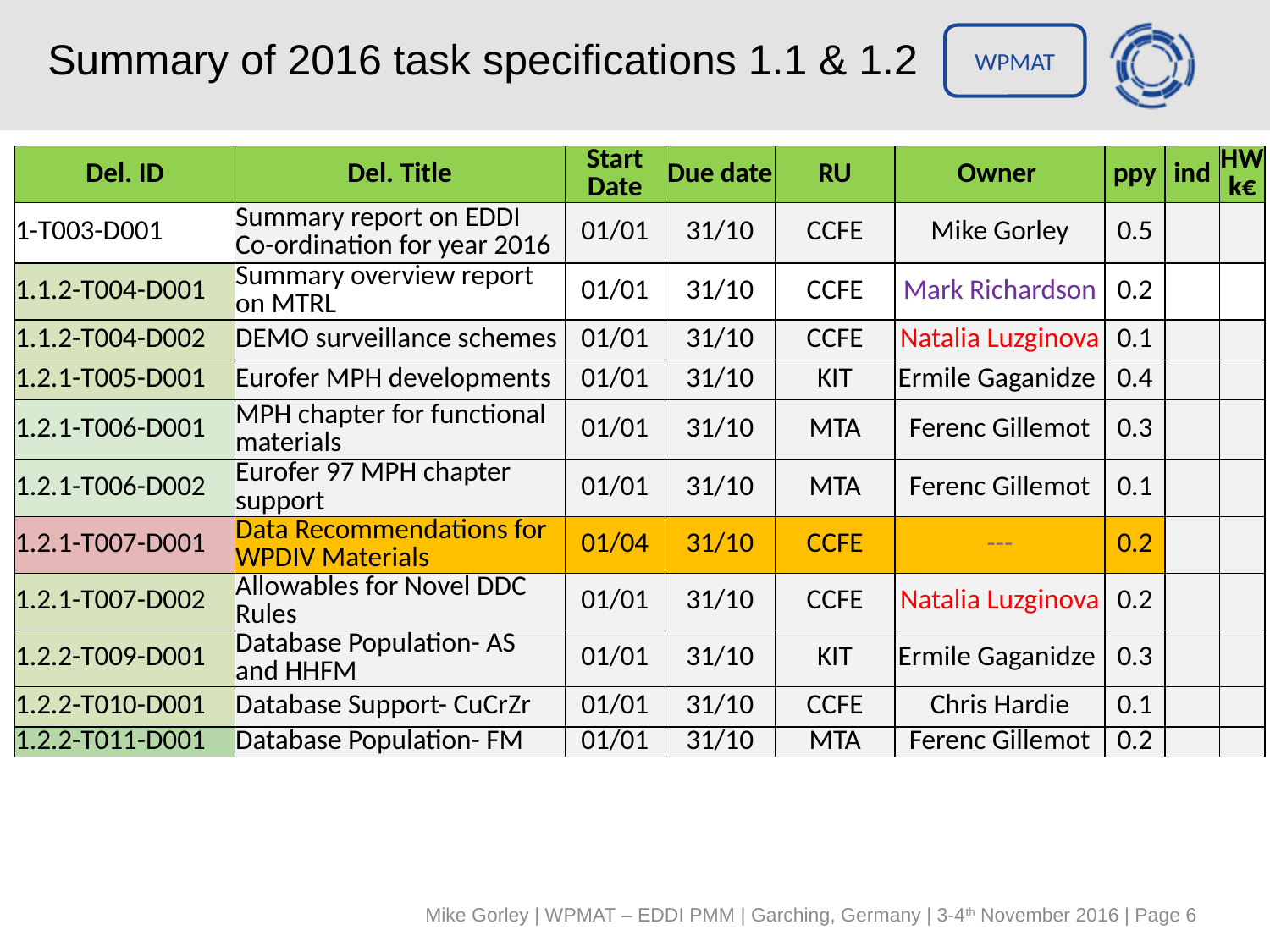

# Summary of 2016 task specifications 1.1 & 1.2
WPMAT
| Del. ID | Del. Title | Start Date | Due date | RU | Owner | ppy | ind | HW k€ |
| --- | --- | --- | --- | --- | --- | --- | --- | --- |
| 1-T003-D001 | Summary report on EDDI Co-ordination for year 2016 | 01/01 | 31/10 | CCFE | Mike Gorley | 0.5 |  |  |
| 1.1.2-T004-D001 | Summary overview report on MTRL | 01/01 | 31/10 | CCFE | Mark Richardson | 0.2 |  |  |
| 1.1.2-T004-D002 | DEMO surveillance schemes | 01/01 | 31/10 | CCFE | Natalia Luzginova | 0.1 |  |  |
| 1.2.1-T005-D001 | Eurofer MPH developments | 01/01 | 31/10 | KIT | Ermile Gaganidze | 0.4 |  |  |
| 1.2.1-T006-D001 | MPH chapter for functional materials | 01/01 | 31/10 | MTA | Ferenc Gillemot | 0.3 |  |  |
| 1.2.1-T006-D002 | Eurofer 97 MPH chapter support | 01/01 | 31/10 | MTA | Ferenc Gillemot | 0.1 |  |  |
| 1.2.1-T007-D001 | Data Recommendations for WPDIV Materials | 01/04 | 31/10 | CCFE | --- | 0.2 |  |  |
| 1.2.1-T007-D002 | Allowables for Novel DDC Rules | 01/01 | 31/10 | CCFE | Natalia Luzginova | 0.2 |  |  |
| 1.2.2-T009-D001 | Database Population- AS and HHFM | 01/01 | 31/10 | KIT | Ermile Gaganidze | 0.3 |  |  |
| 1.2.2-T010-D001 | Database Support- CuCrZr | 01/01 | 31/10 | CCFE | Chris Hardie | 0.1 |  |  |
| 1.2.2-T011-D001 | Database Population- FM | 01/01 | 31/10 | MTA | Ferenc Gillemot | 0.2 |  |  |
Mike Gorley | WPMAT – EDDI PMM | Garching, Germany | 3-4th November 2016 | Page 6